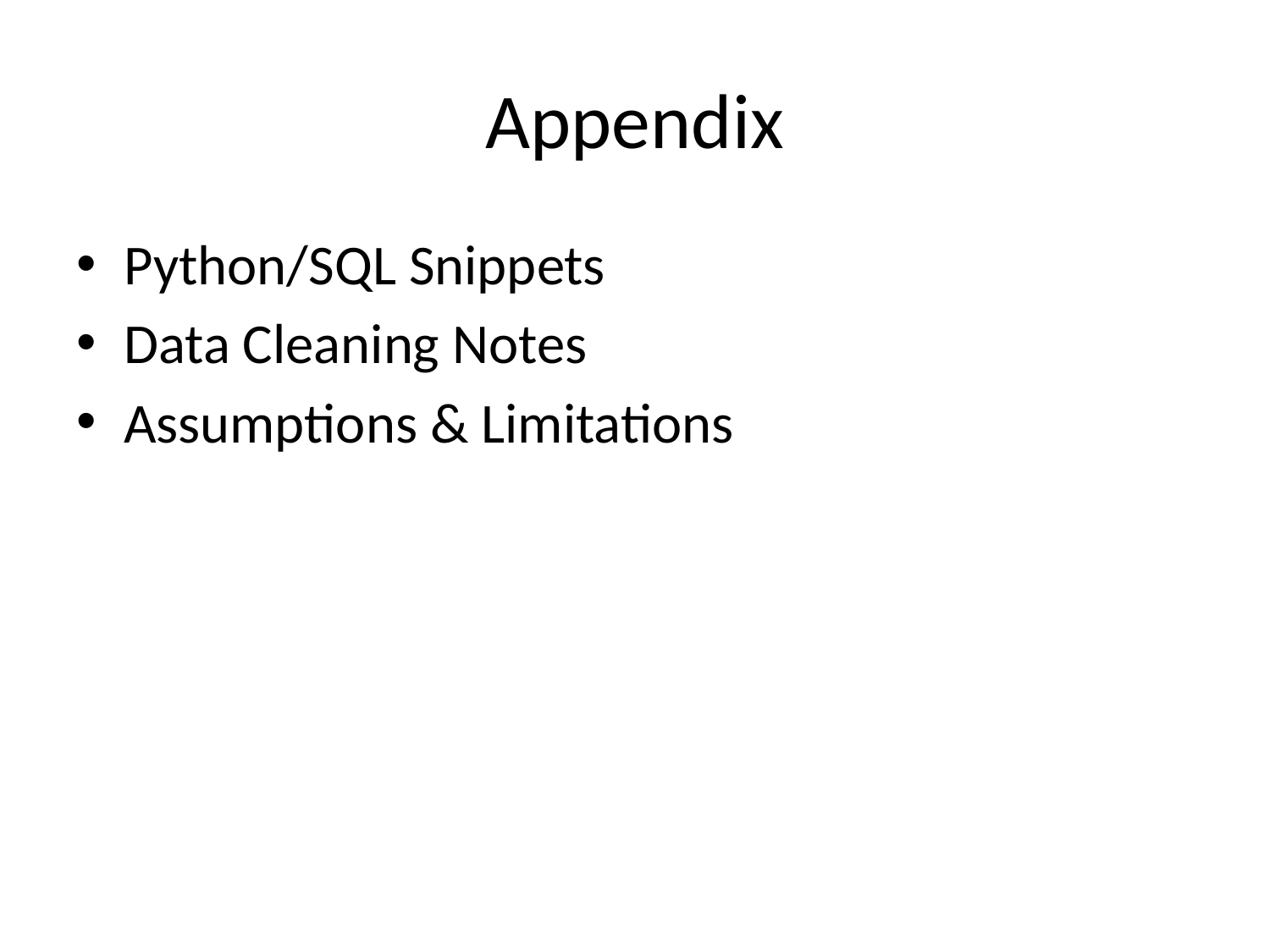

# Appendix
Python/SQL Snippets
Data Cleaning Notes
Assumptions & Limitations